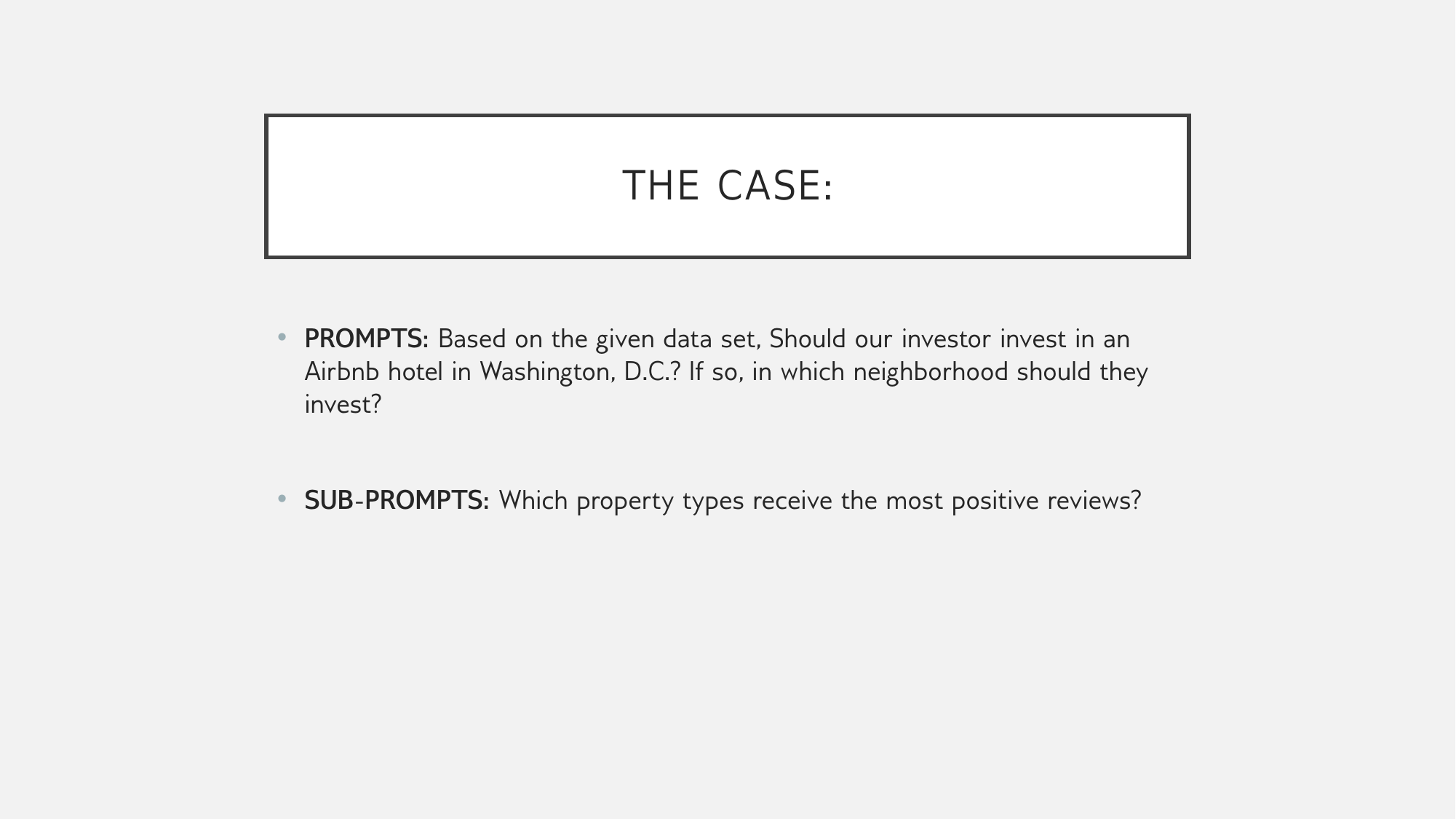

# The Case:
PROMPTS: Based on the given data set, Should our investor invest in an Airbnb hotel in Washington, D.C.? If so, in which neighborhood should they invest?

SUB-PROMPTS: Which property types receive the most positive reviews?